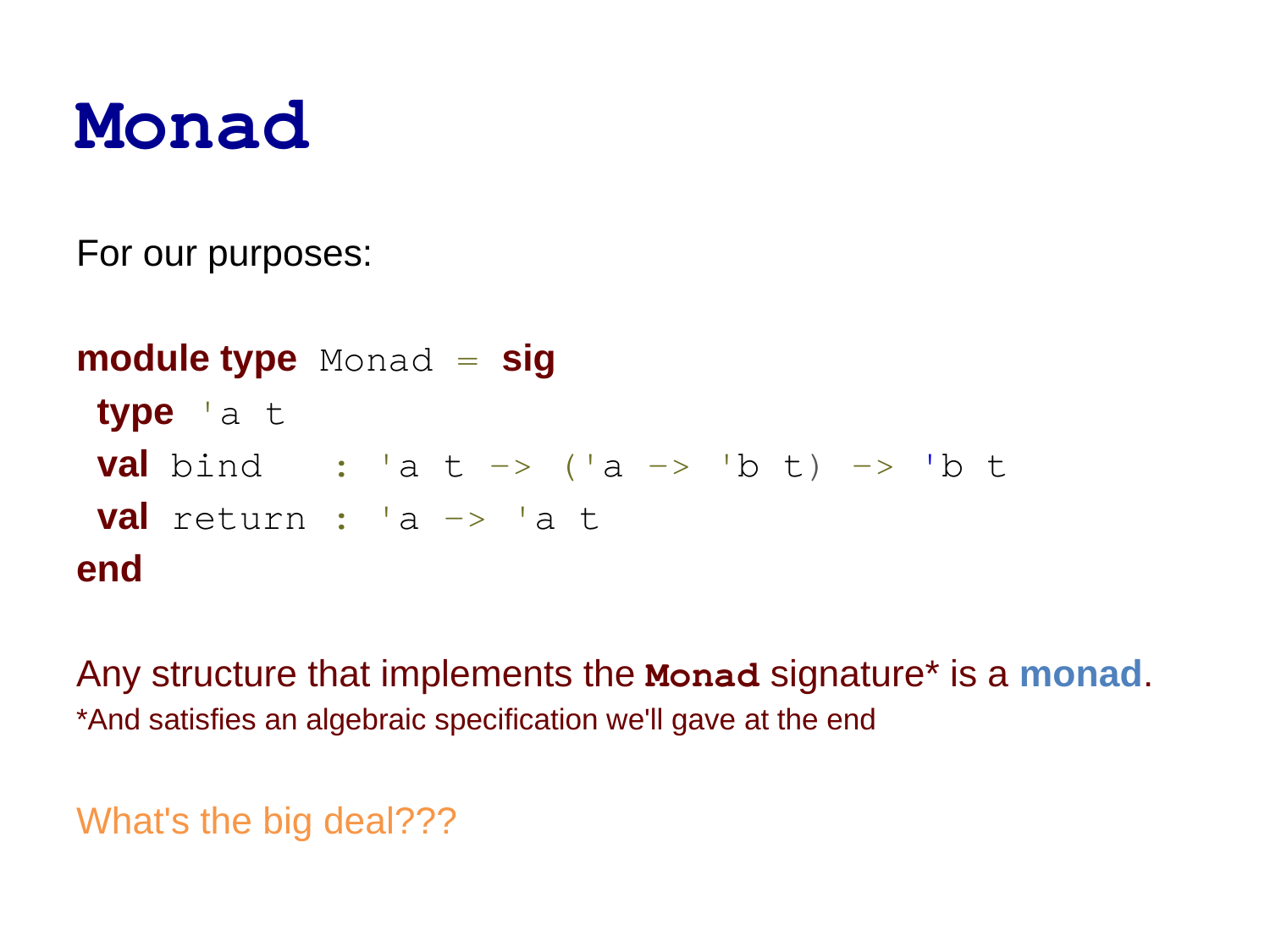

# Monad
For our purposes:

module type Monad = sig
  type 'a t
  val bind   : 'a t -> ('a -> 'b t) -> 'b t
  val return : 'a -> 'a t
end

Any structure that implements the Monad signature* is a monad.
*And satisfies an algebraic specification we'll gave at the end

What's the big deal???